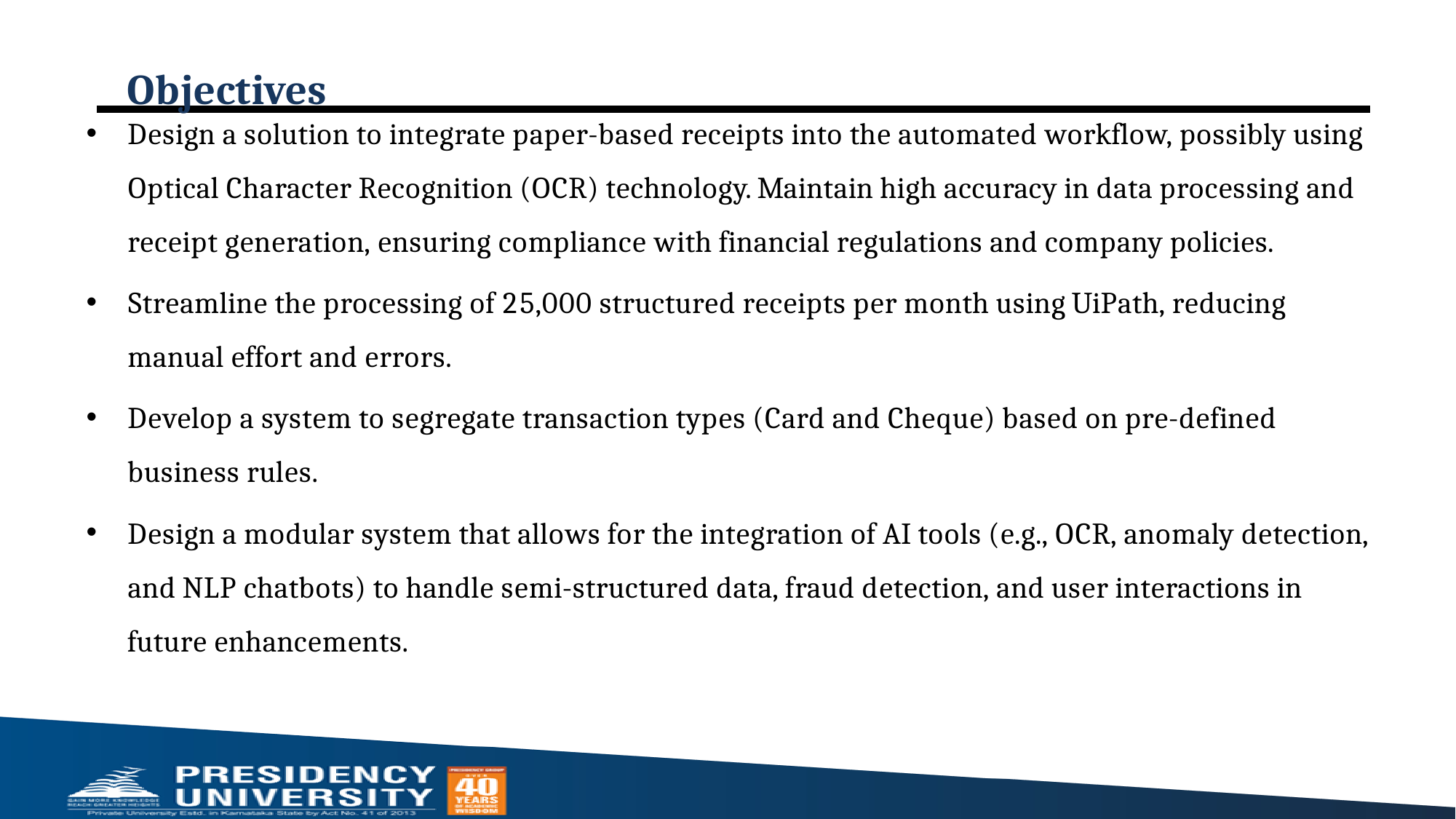

# Objectives
Design a solution to integrate paper-based receipts into the automated workflow, possibly using Optical Character Recognition (OCR) technology. Maintain high accuracy in data processing and receipt generation, ensuring compliance with financial regulations and company policies.
Streamline the processing of 25,000 structured receipts per month using UiPath, reducing manual effort and errors.
Develop a system to segregate transaction types (Card and Cheque) based on pre-defined business rules.
Design a modular system that allows for the integration of AI tools (e.g., OCR, anomaly detection, and NLP chatbots) to handle semi-structured data, fraud detection, and user interactions in future enhancements.